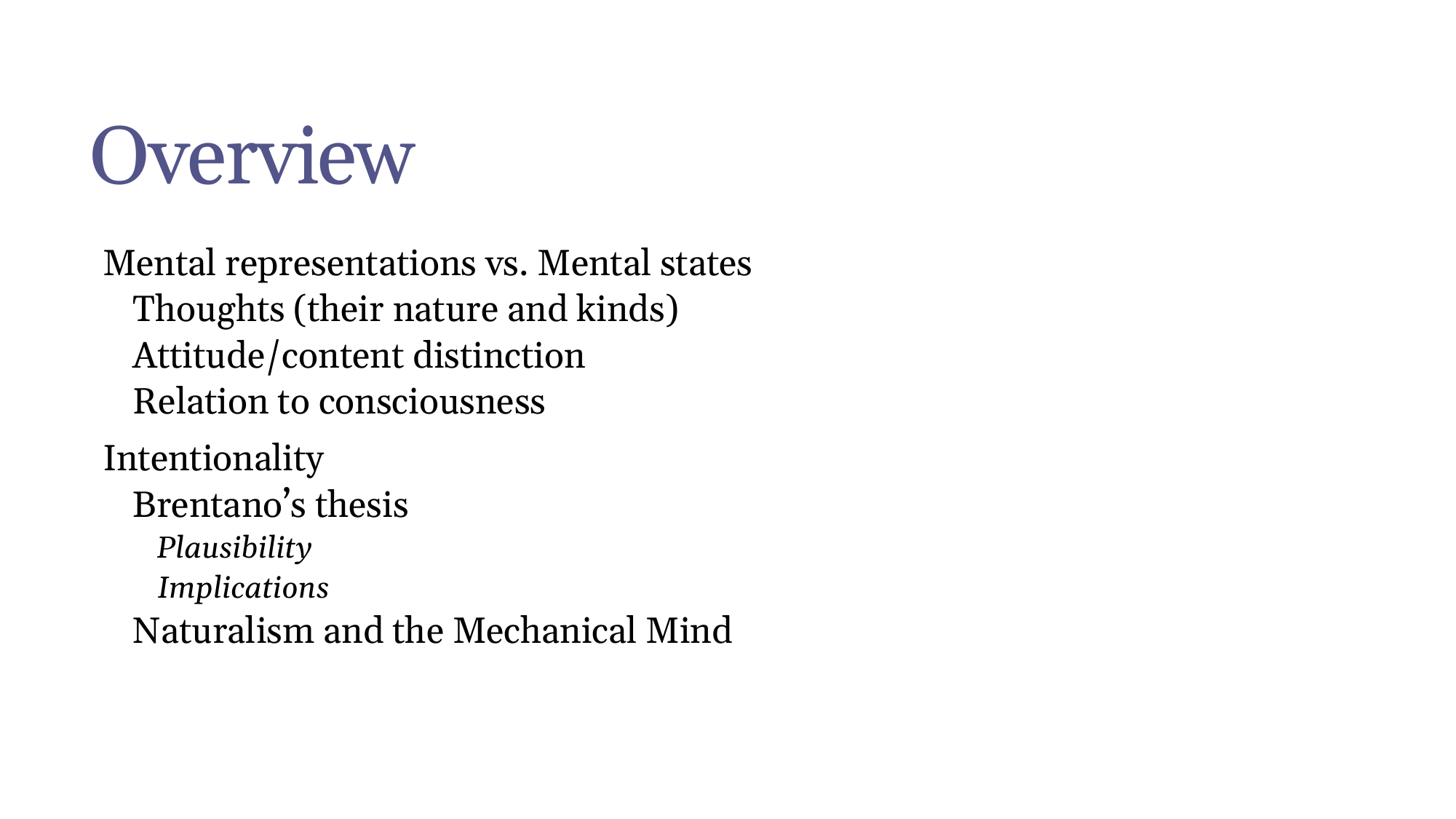

# Overview
Mental representations vs. Mental states
Thoughts (their nature and kinds)
Attitude/content distinction
Relation to consciousness
Intentionality
Brentano’s thesis
Plausibility
Implications
Naturalism and the Mechanical Mind